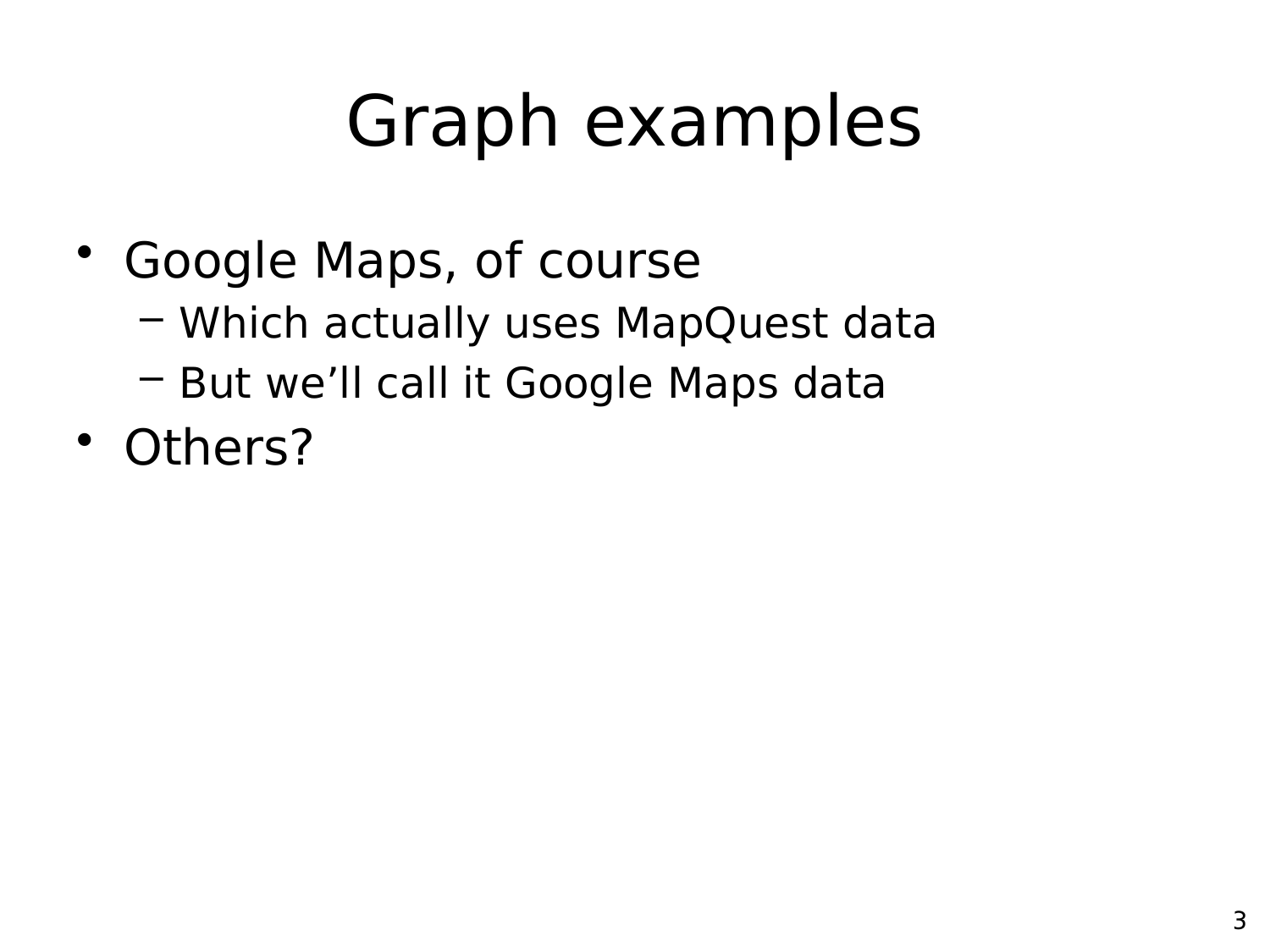

# Graph examples
Google Maps, of course
Which actually uses MapQuest data
But we’ll call it Google Maps data
Others?